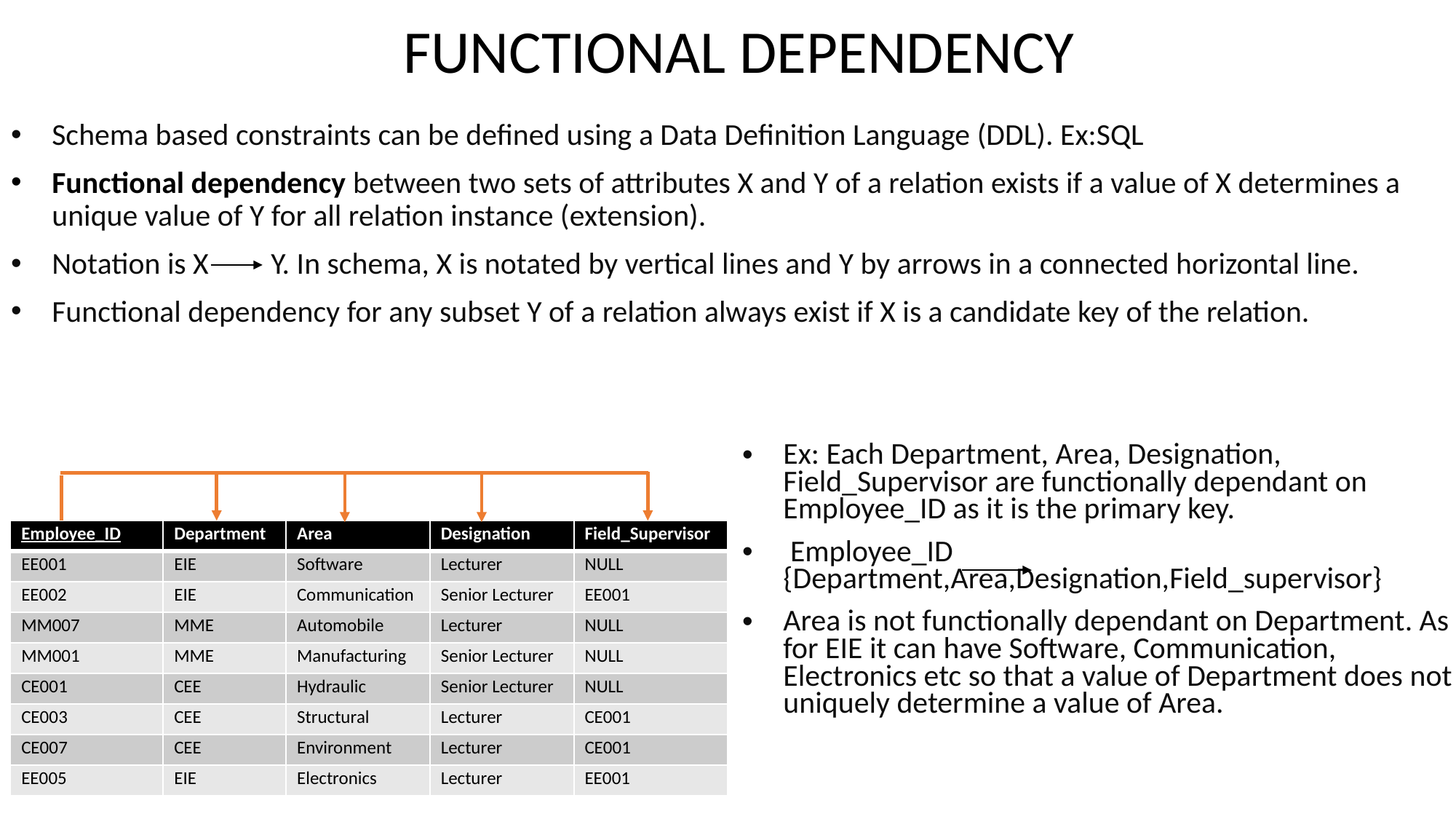

# FUNCTIONAL DEPENDENCY
Schema based constraints can be defined using a Data Definition Language (DDL). Ex:SQL
Functional dependency between two sets of attributes X and Y of a relation exists if a value of X determines a unique value of Y for all relation instance (extension).
Notation is X         Y. In schema, X is notated by vertical lines and Y by arrows in a connected horizontal line.
Functional dependency for any subset Y of a relation always exist if X is a candidate key of the relation.

Ex: Each Department, Area, Designation, Field_Supervisor are functionally dependant on Employee_ID as it is the primary key.
 Employee_ID      {Department,Area,Designation,Field_supervisor}
Area is not functionally dependant on Department. As for EIE it can have Software, Communication, Electronics etc so that a value of Department does not uniquely determine a value of Area.
| Employee\_ID | Department | Area | Designation | Field\_Supervisor |
| --- | --- | --- | --- | --- |
| EE001 | EIE | Software | Lecturer | NULL |
| EE002 | EIE | Communication | Senior Lecturer | EE001 |
| MM007 | MME | Automobile | Lecturer | NULL |
| MM001 | MME | Manufacturing | Senior Lecturer | NULL |
| CE001 | CEE | Hydraulic | Senior Lecturer | NULL |
| CE003 | CEE | Structural | Lecturer | CE001 |
| CE007 | CEE | Environment | Lecturer | CE001 |
| EE005 | EIE | Electronics | Lecturer | EE001 |